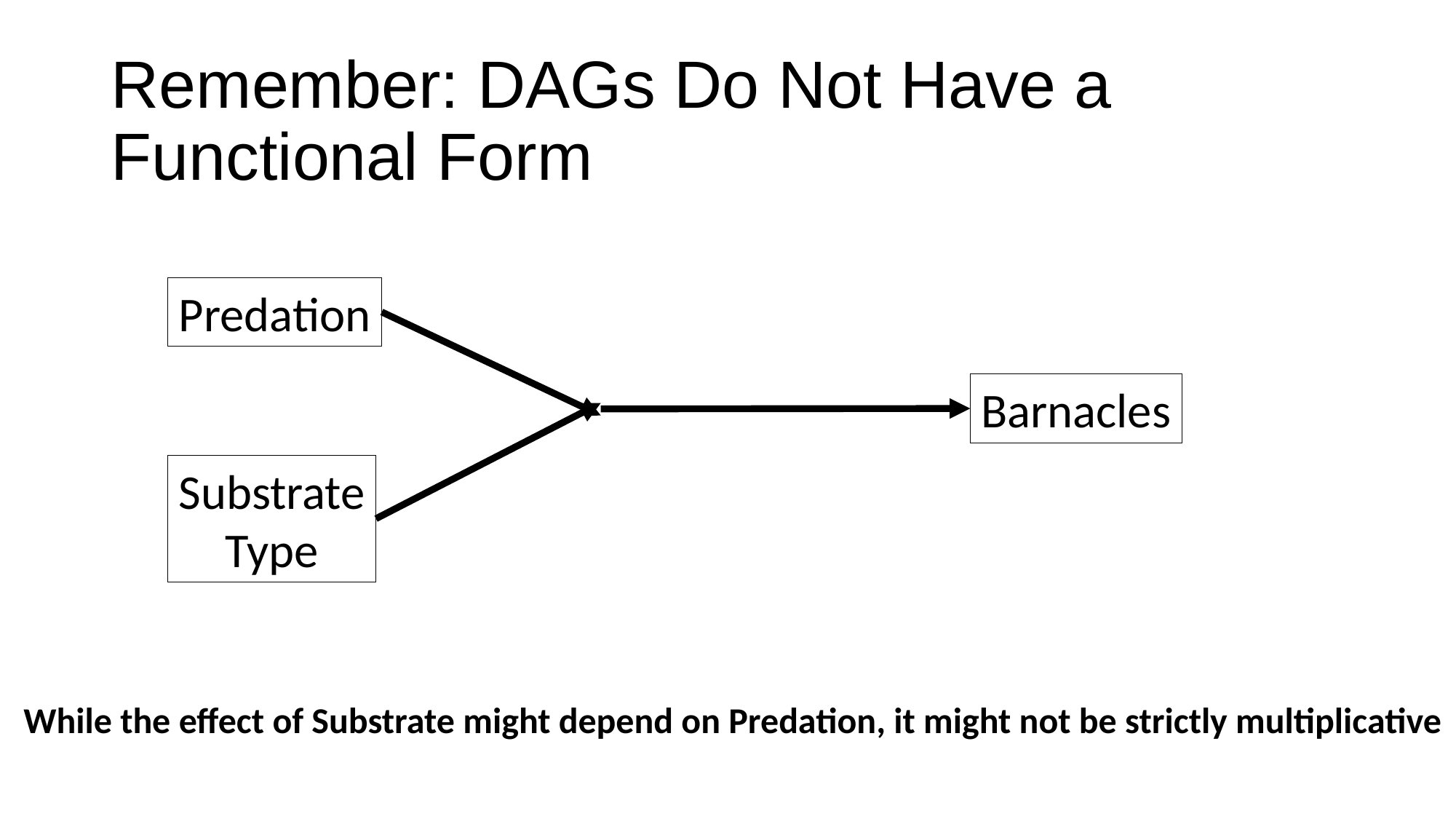

# Remember: DAGs Do Not Have a Functional Form
Predation
Barnacles
Substrate
Type
While the effect of Substrate might depend on Predation, it might not be strictly multiplicative